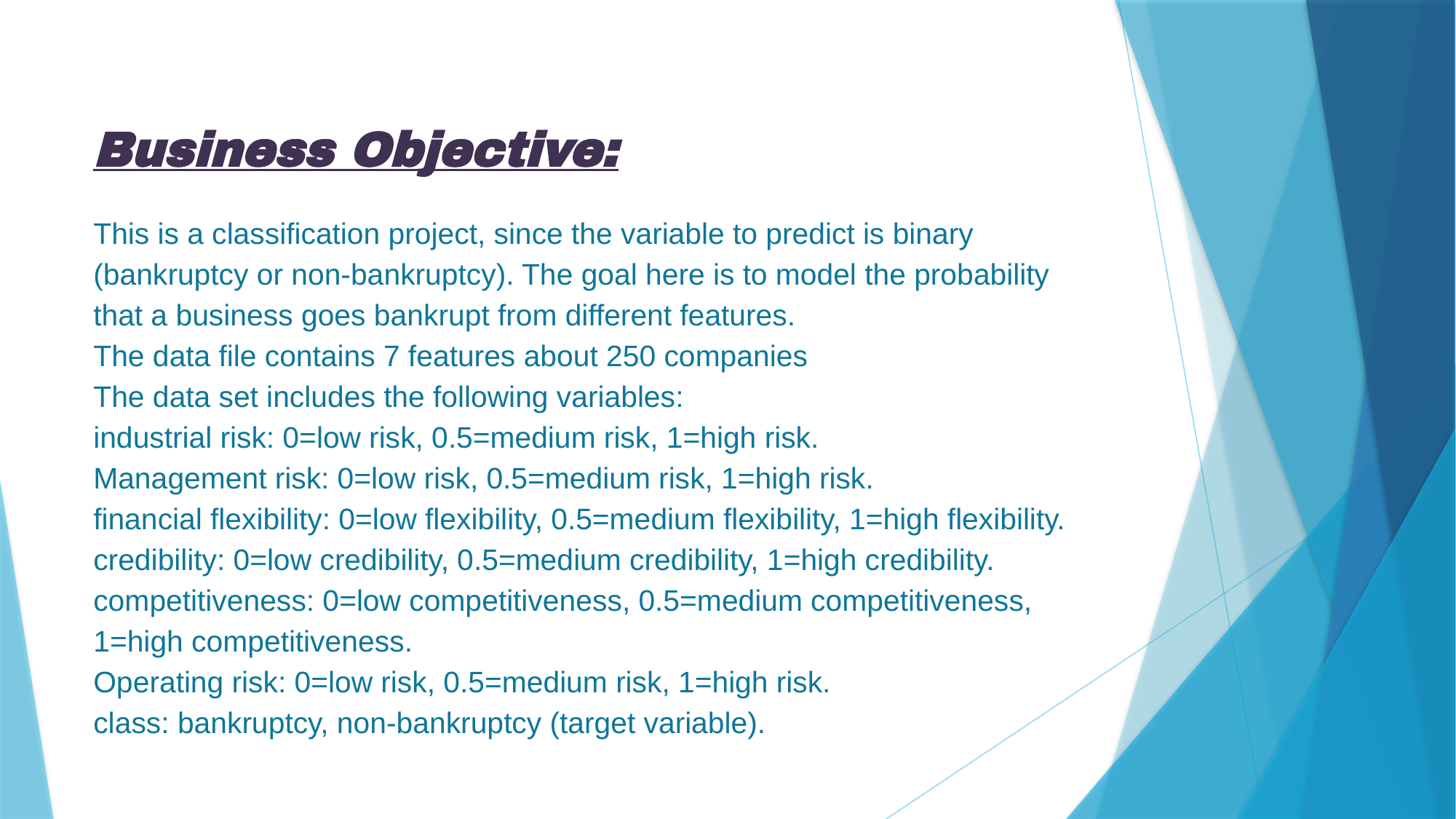

# Business Objective:   This is a classification project, since the variable to predict is binary (bankruptcy or non-bankruptcy). The goal here is to model the probability that a business goes bankrupt from different features. The data file contains 7 features about 250 companies The data set includes the following variables: industrial risk: 0=low risk, 0.5=medium risk, 1=high risk. Management risk: 0=low risk, 0.5=medium risk, 1=high risk. financial flexibility: 0=low flexibility, 0.5=medium flexibility, 1=high flexibility. credibility: 0=low credibility, 0.5=medium credibility, 1=high credibility. competitiveness: 0=low competitiveness, 0.5=medium competitiveness, 1=high competitiveness. Operating risk: 0=low risk, 0.5=medium risk, 1=high risk. class: bankruptcy, non-bankruptcy (target variable).